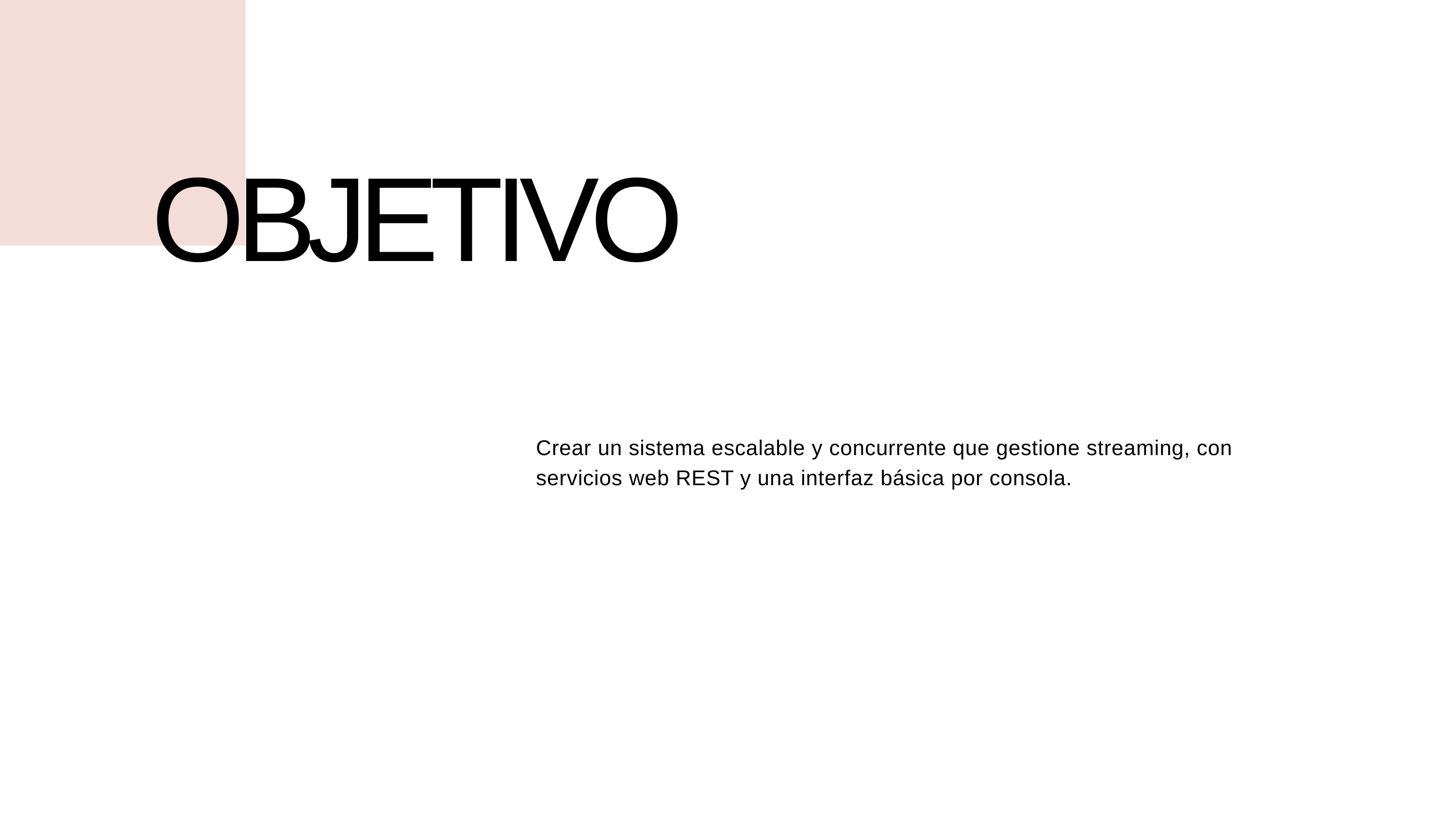

OBJETIVO
Crear un sistema escalable y concurrente que gestione streaming, con servicios web REST y una interfaz básica por consola.